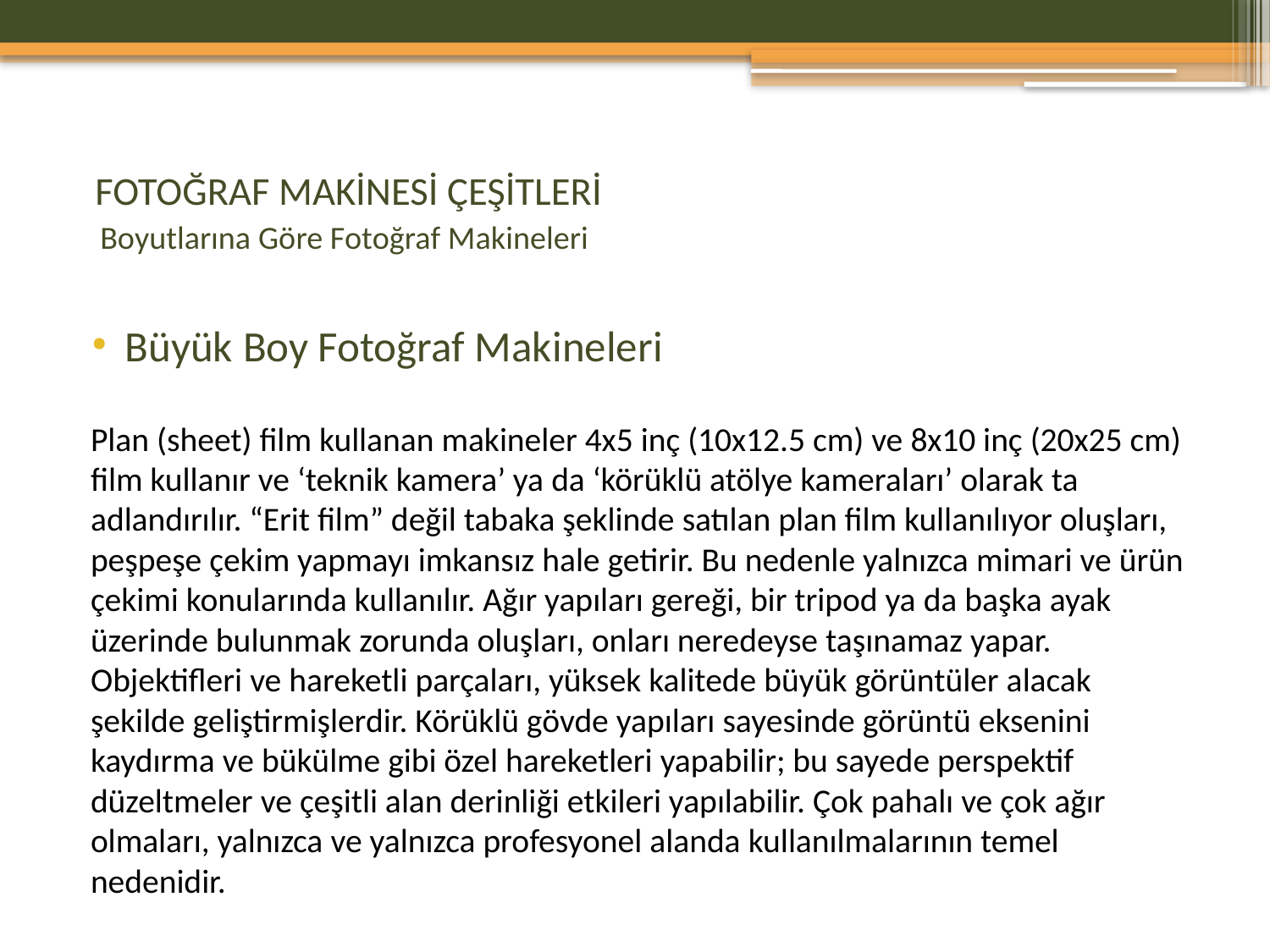

# FOTOĞRAF MAKİNESİ ÇEŞİTLERİ Boyutlarına Göre Fotoğraf Makineleri
Büyük Boy Fotoğraf Makineleri

Plan (sheet) film kullanan makineler 4x5 inç (10x12.5 cm) ve 8x10 inç (20x25 cm) film kullanır ve ‘teknik kamera’ ya da ‘körüklü atölye kameraları’ olarak ta adlandırılır. “Erit film” değil tabaka şeklinde satılan plan film kullanılıyor oluşları, peşpeşe çekim yapmayı imkansız hale getirir. Bu nedenle yalnızca mimari ve ürün çekimi konularında kullanılır. Ağır yapıları gereği, bir tripod ya da başka ayak üzerinde bulunmak zorunda oluşları, onları neredeyse taşınamaz yapar. Objektifleri ve hareketli parçaları, yüksek kalitede büyük görüntüler alacak şekilde geliştirmişlerdir. Körüklü gövde yapıları sayesinde görüntü eksenini kaydırma ve bükülme gibi özel hareketleri yapabilir; bu sayede perspektif düzeltmeler ve çeşitli alan derinliği etkileri yapılabilir. Çok pahalı ve çok ağır olmaları, yalnızca ve yalnızca profesyonel alanda kullanılmalarının temel nedenidir.